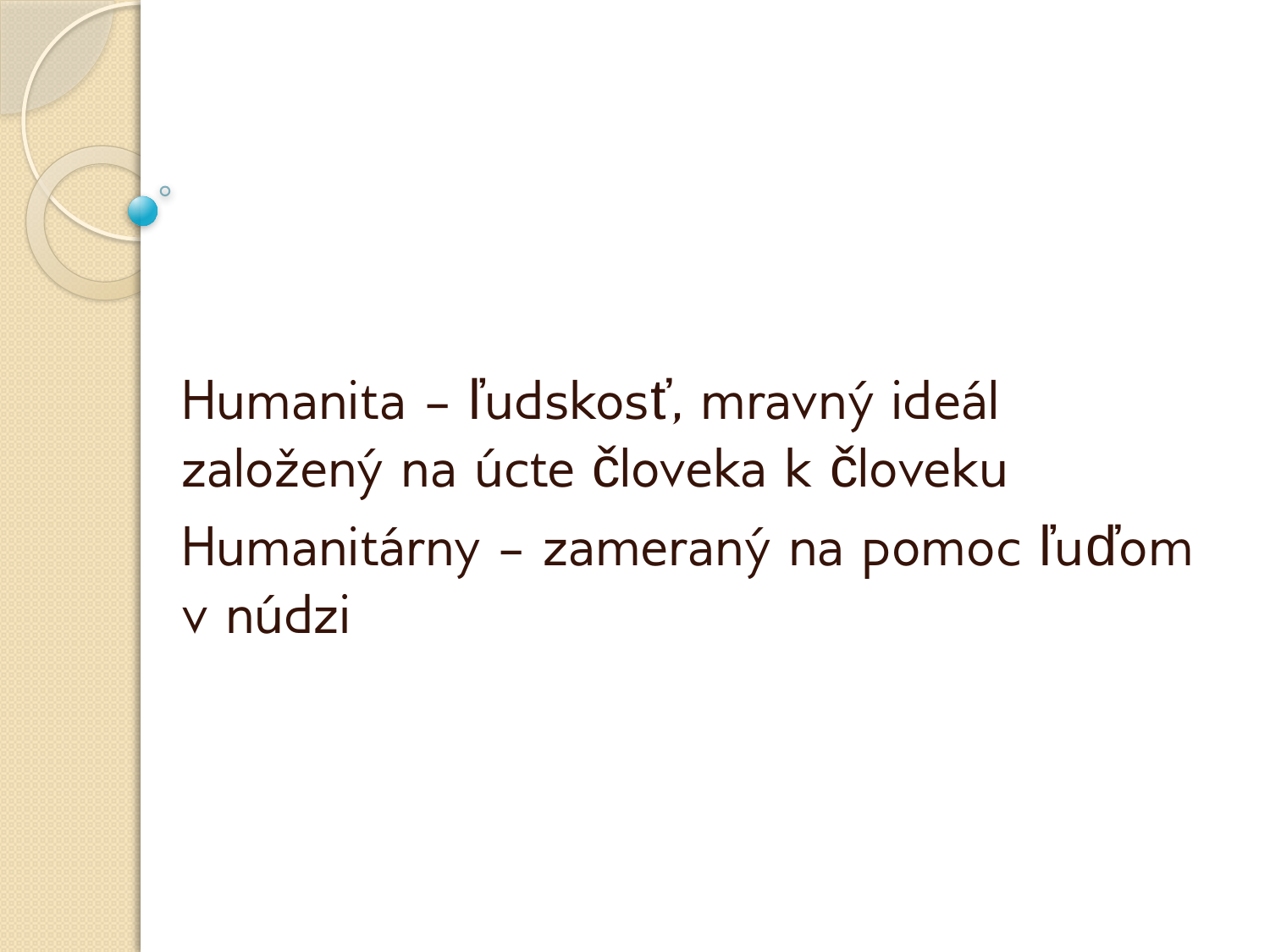

#

Humanita – ľudskosť, mravný ideál založený na úcte človeka k človeku
Humanitárny – zameraný na pomoc ľuďom v núdzi